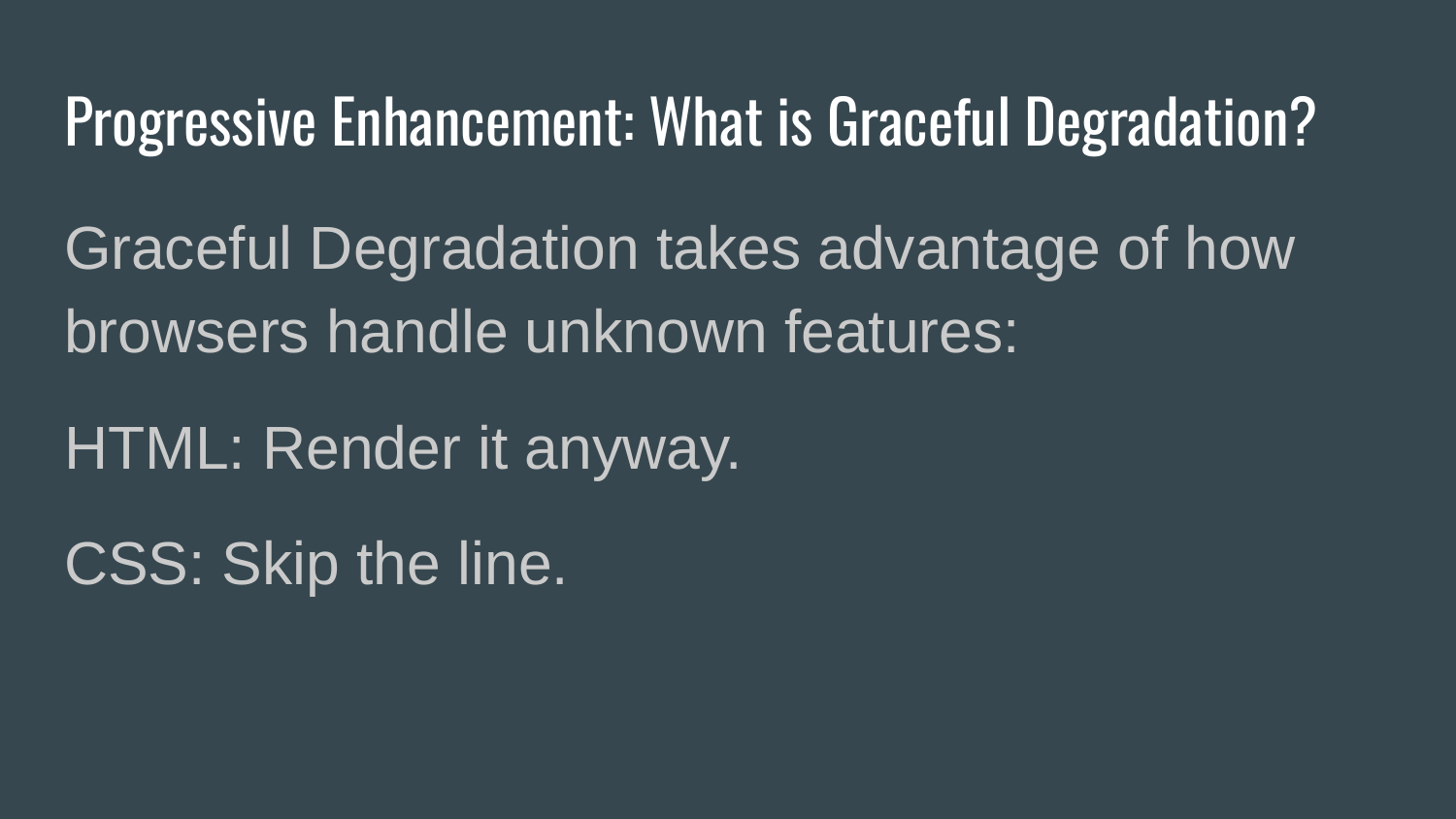

# Progressive Enhancement: What is Graceful Degradation?
Graceful Degradation takes advantage of how browsers handle unknown features:
HTML: Render it anyway.
CSS: Skip the line.